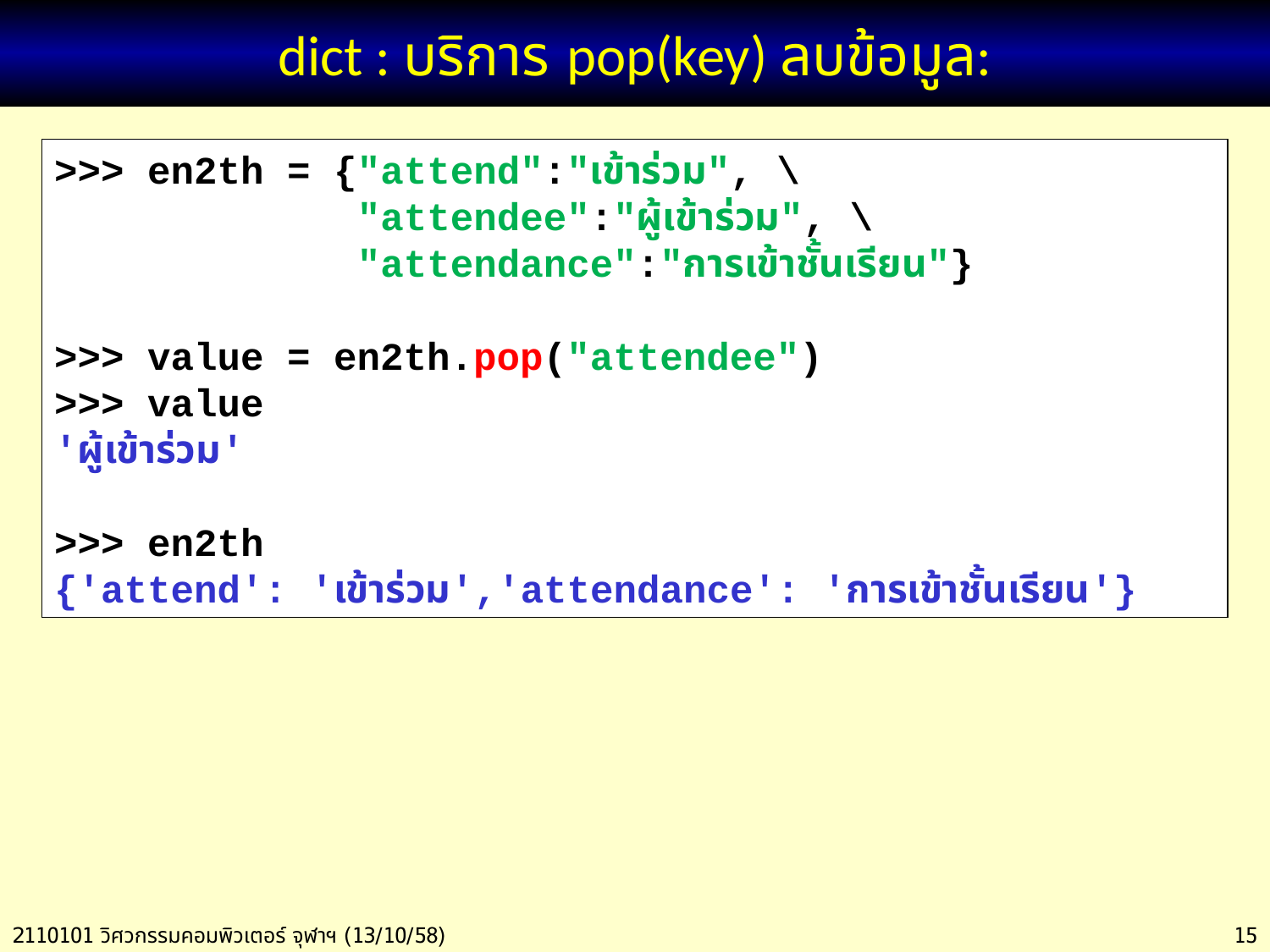

# dict : บริการ pop(key) ลบข้อมูล:
>>> en2th = {"attend":"เข้าร่วม", \
             "attendee":"ผู้เข้าร่วม", \
             "attendance":"การเข้าชั้นเรียน"}

>>> value = en2th.pop("attendee")
>>> value
'ผู้เข้าร่วม'

>>> en2th
{'attend': 'เข้าร่วม','attendance': 'การเข้าชั้นเรียน'}